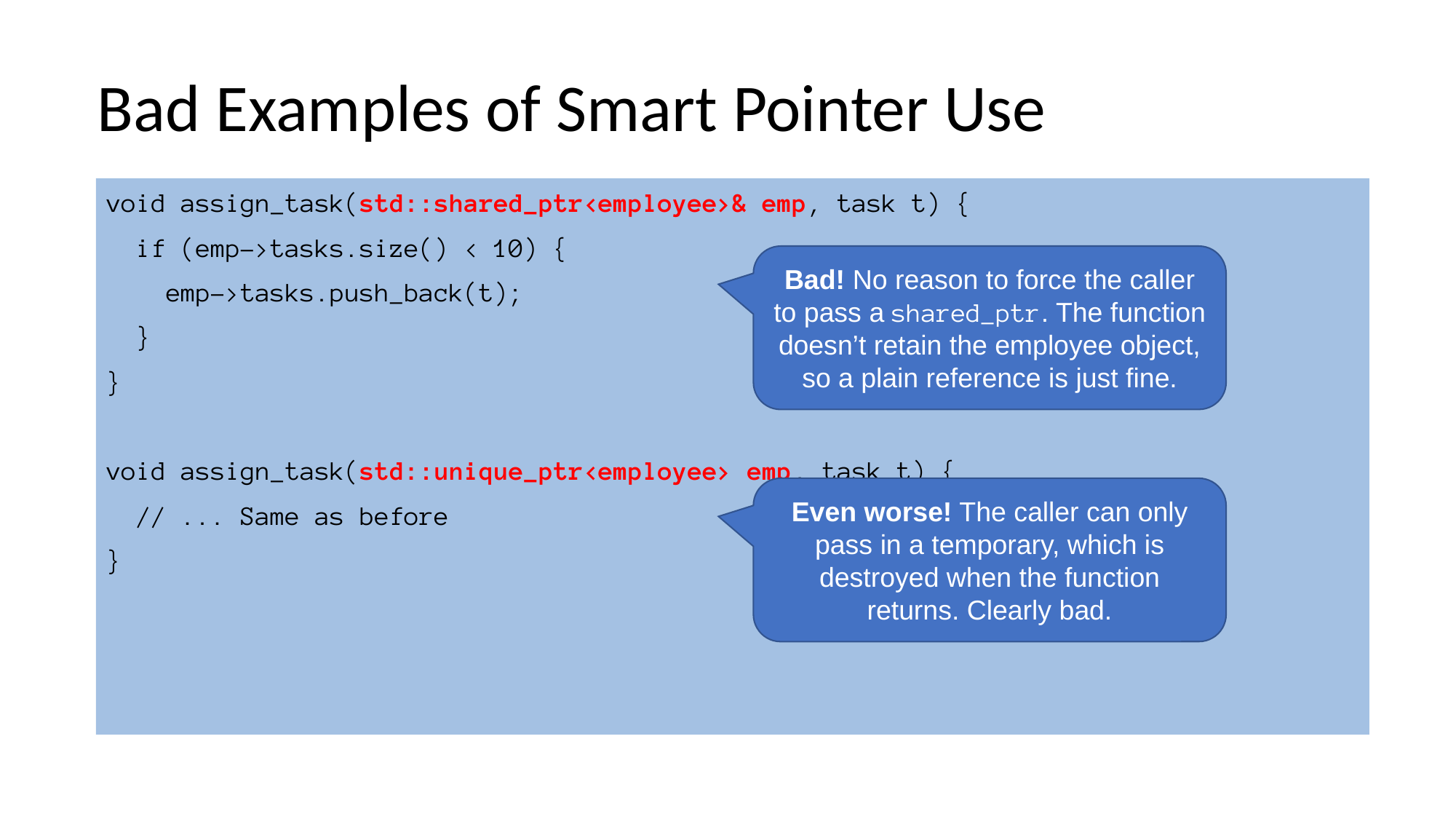

# Bad Examples of Smart Pointer Use
void assign_task(std::shared_ptr<employee>& emp, task t) {
  if (emp->tasks.size() < 10) {
    emp->tasks.push_back(t);
  }
}

void assign_task(std::unique_ptr<employee> emp, task t) {
  // ... Same as before
}
Bad! No reason to force the caller to pass a shared_ptr. The function doesn’t retain the employee object, so a plain reference is just fine.
Even worse! The caller can only pass in a temporary, which is destroyed when the function returns. Clearly bad.